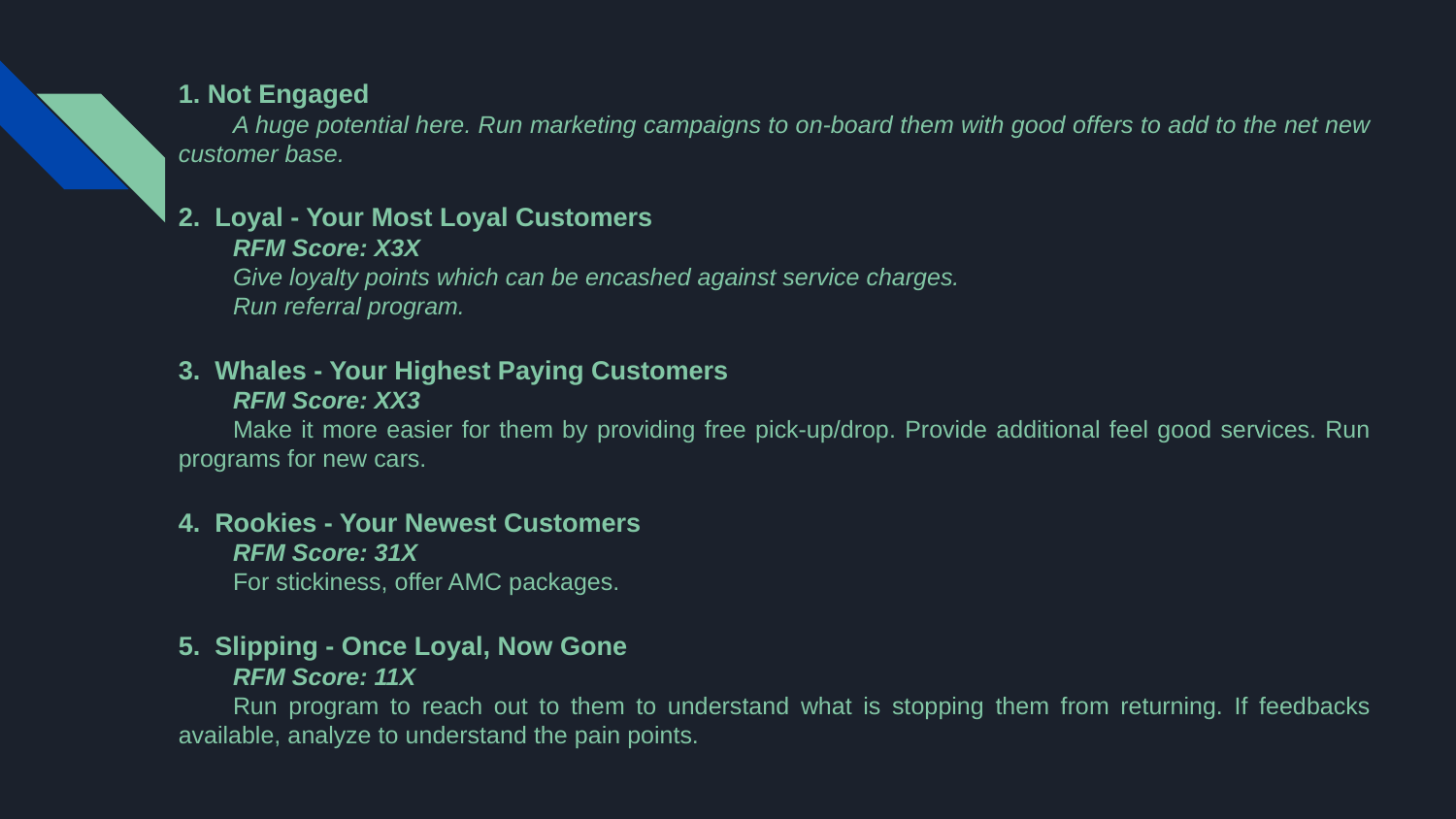

# 1. Not Engaged
A huge potential here. Run marketing campaigns to on-board them with good offers to add to the net new customer base.

2.  Loyal - Your Most Loyal Customers
RFM Score: X3X
Give loyalty points which can be encashed against service charges.
Run referral program.

3.  Whales - Your Highest Paying Customers
RFM Score: XX3
Make it more easier for them by providing free pick-up/drop. Provide additional feel good services. Run programs for new cars.

4.  Rookies - Your Newest Customers
RFM Score: 31X
For stickiness, offer AMC packages.

5.  Slipping - Once Loyal, Now Gone
RFM Score: 11X
Run program to reach out to them to understand what is stopping them from returning. If feedbacks available, analyze to understand the pain points.